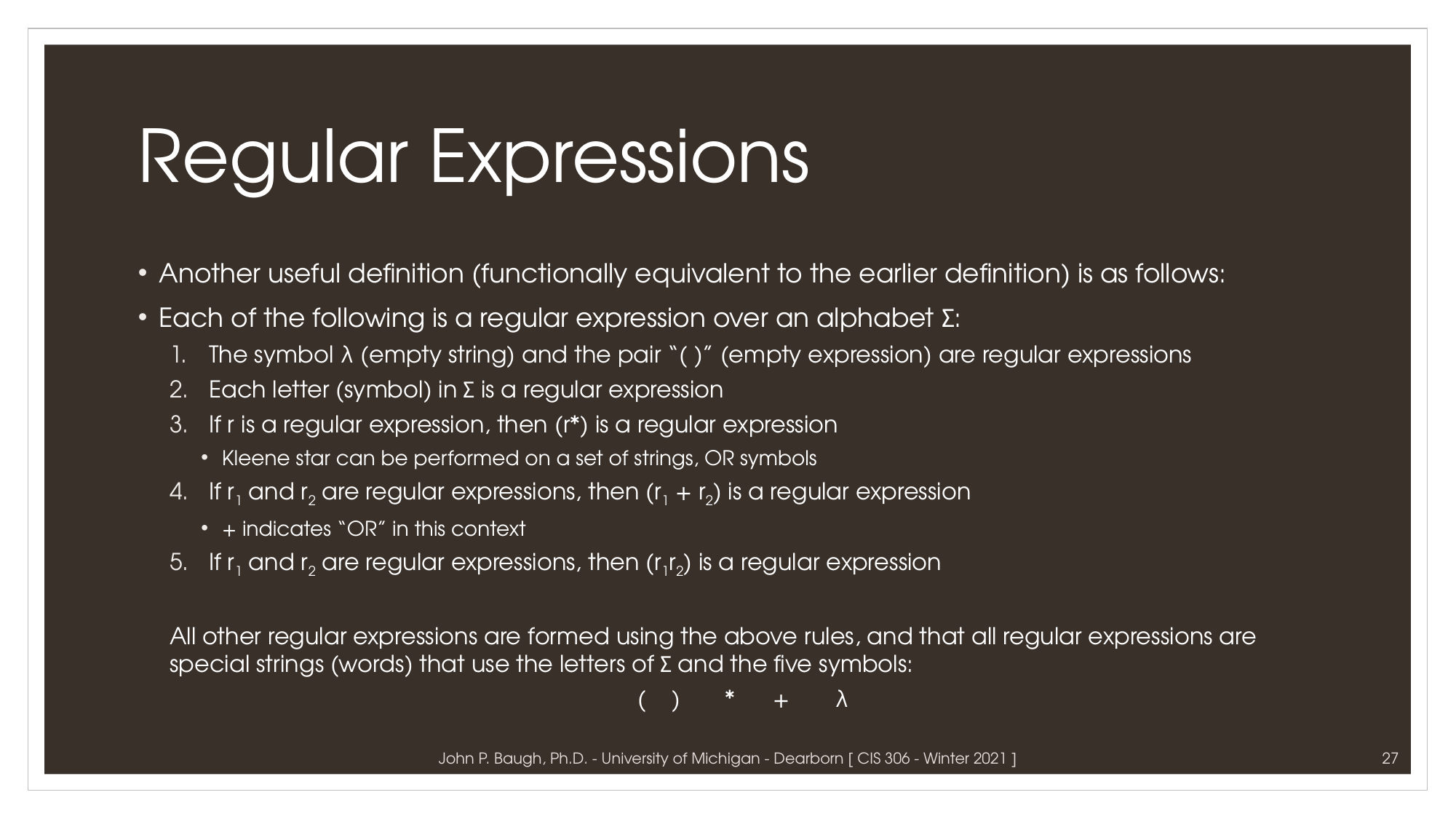

# Regular Expressions
Another useful definition (functionally equivalent to the earlier definition) is as follows:
Each of the following is a regular expression over an alphabet Σ:
The symbol λ (empty string) and the pair “( )” (empty expression) are regular expressions
Each letter (symbol) in Σ is a regular expression
If r is a regular expression, then (r*) is a regular expression
Kleene star can be performed on a set of strings, OR symbols
If r1 and r2 are regular expressions, then (r1 + r2) is a regular expression
+ indicates “OR” in this context
If r1 and r2 are regular expressions, then (r1r2) is a regular expression

All other regular expressions are formed using the above rules, and that all regular expressions are special strings (words) that use the letters of Σ and the five symbols:
(    )       *      +       λ

John P. Baugh, Ph.D. - University of Michigan - Dearborn [ CIS 306 - Winter 2021 ]
27